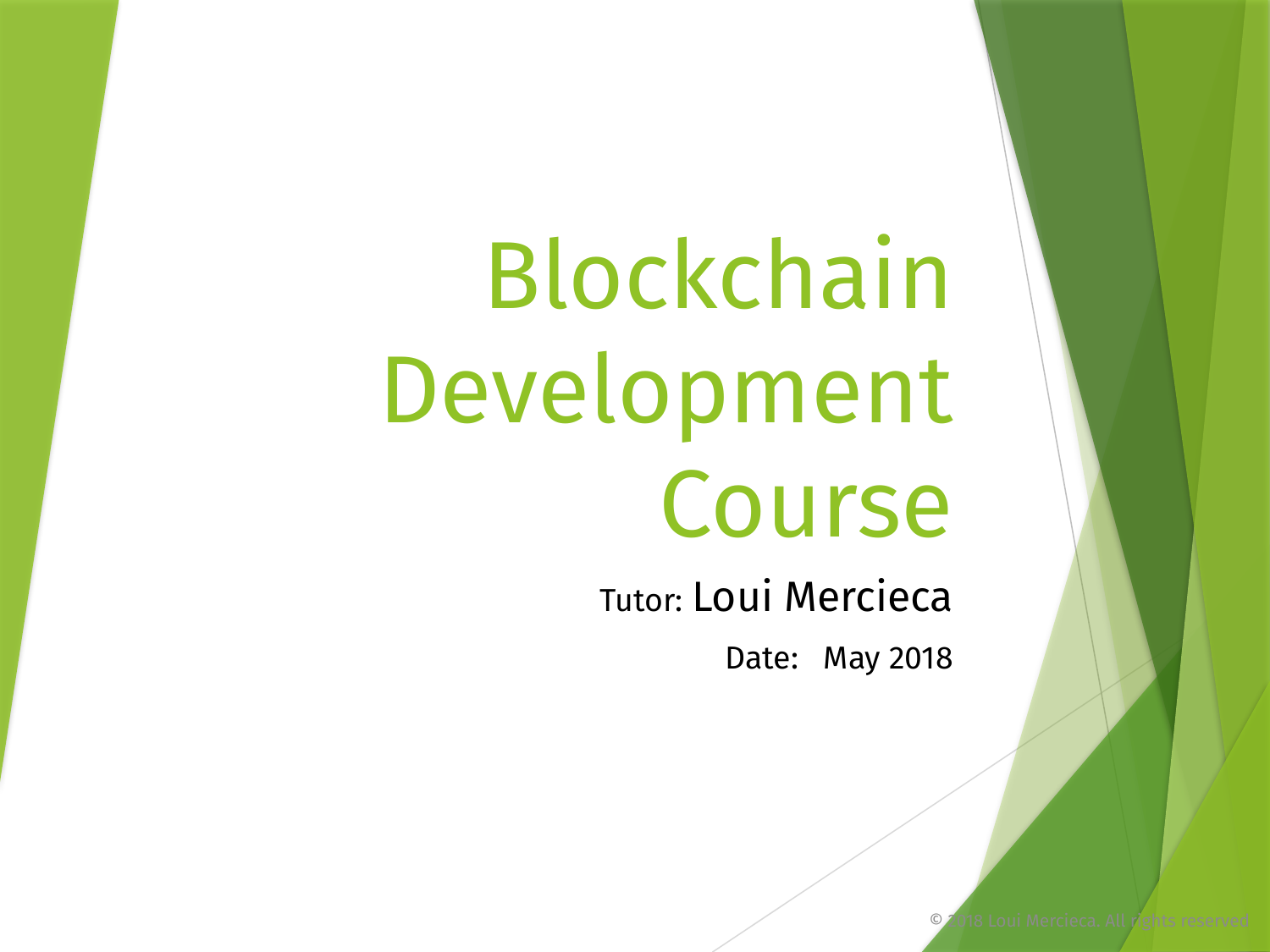

# Blockchain Development Course
Tutor: Loui Mercieca
Date:   May 2018
© 2018 Loui Mercieca. All rights reserved